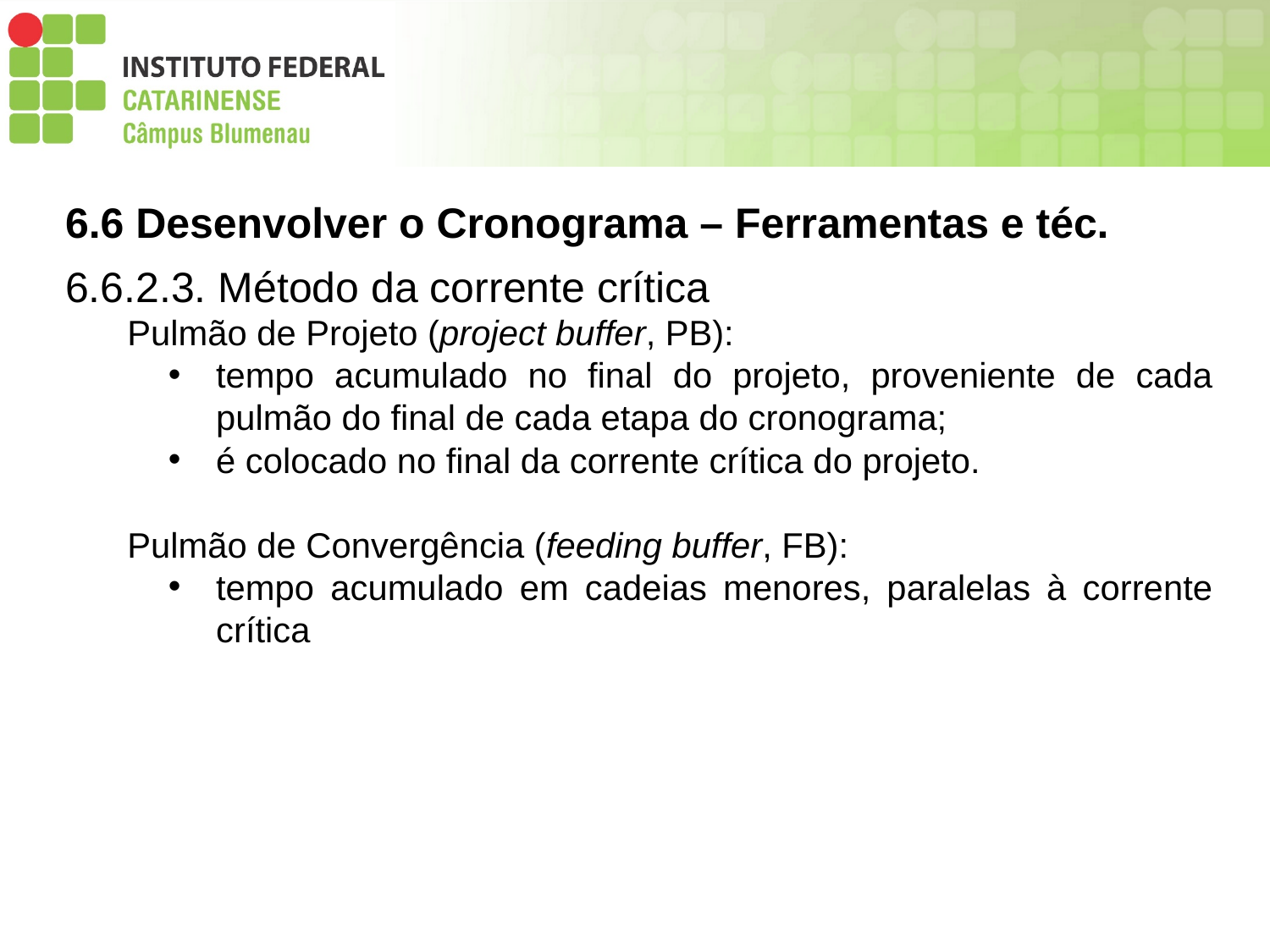

6.6 Desenvolver o Cronograma – Ferramentas e téc.
6.6.2.3. Método da corrente crítica
Pulmão de Projeto (project buffer, PB):
tempo acumulado no final do projeto, proveniente de cada pulmão do final de cada etapa do cronograma;
é colocado no final da corrente crítica do projeto.

Pulmão de Convergência (feeding buffer, FB):
tempo acumulado em cadeias menores, paralelas à corrente crítica